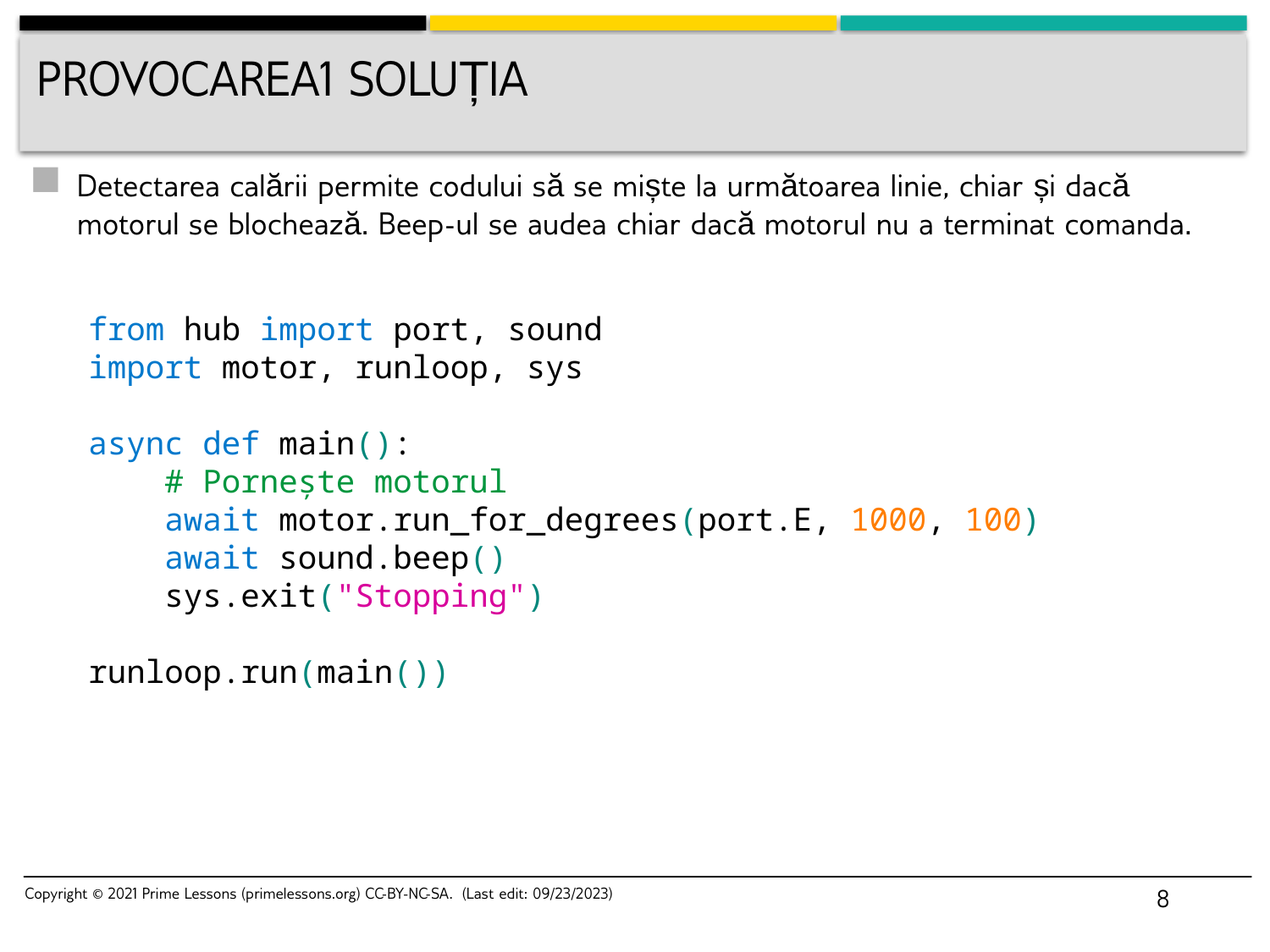

# provocarea1 soluția
Detectarea calării permite codului să se miște la următoarea linie, chiar și dacă motorul se blochează. Beep-ul se audea chiar dacă motorul nu a terminat comanda.
from hub import port, sound
import motor, runloop, sys
async def main():
    # Pornește motorul
    await motor.run_for_degrees(port.E, 1000, 100)
    await sound.beep()
    sys.exit("Stopping")
runloop.run(main())
8
Copyright © 2021 Prime Lessons (primelessons.org) CC-BY-NC-SA.  (Last edit: 09/23/2023)